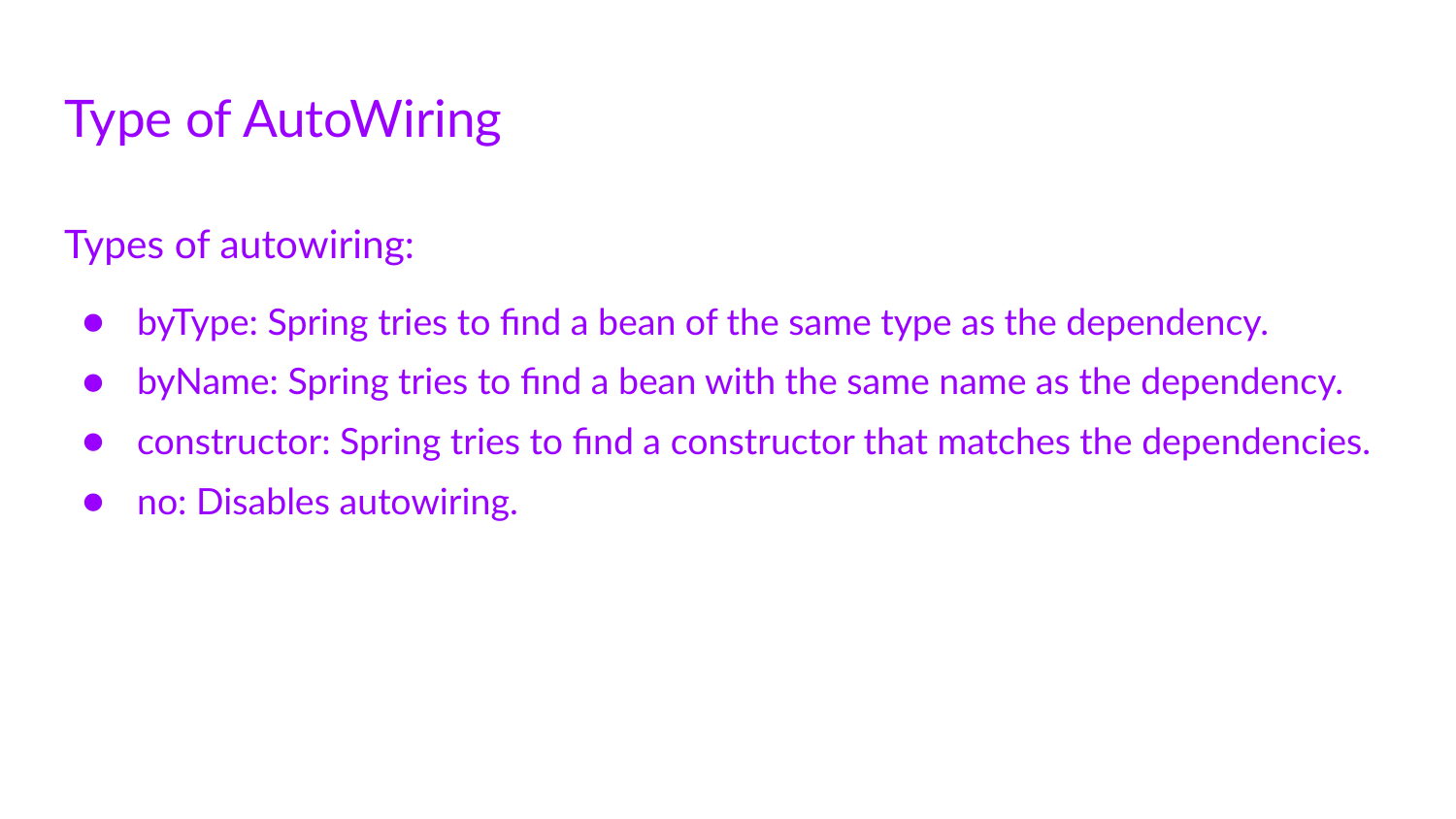

# Type of AutoWiring
Types of autowiring:
byType: Spring tries to find a bean of the same type as the dependency.
byName: Spring tries to find a bean with the same name as the dependency.
constructor: Spring tries to find a constructor that matches the dependencies.
no: Disables autowiring.